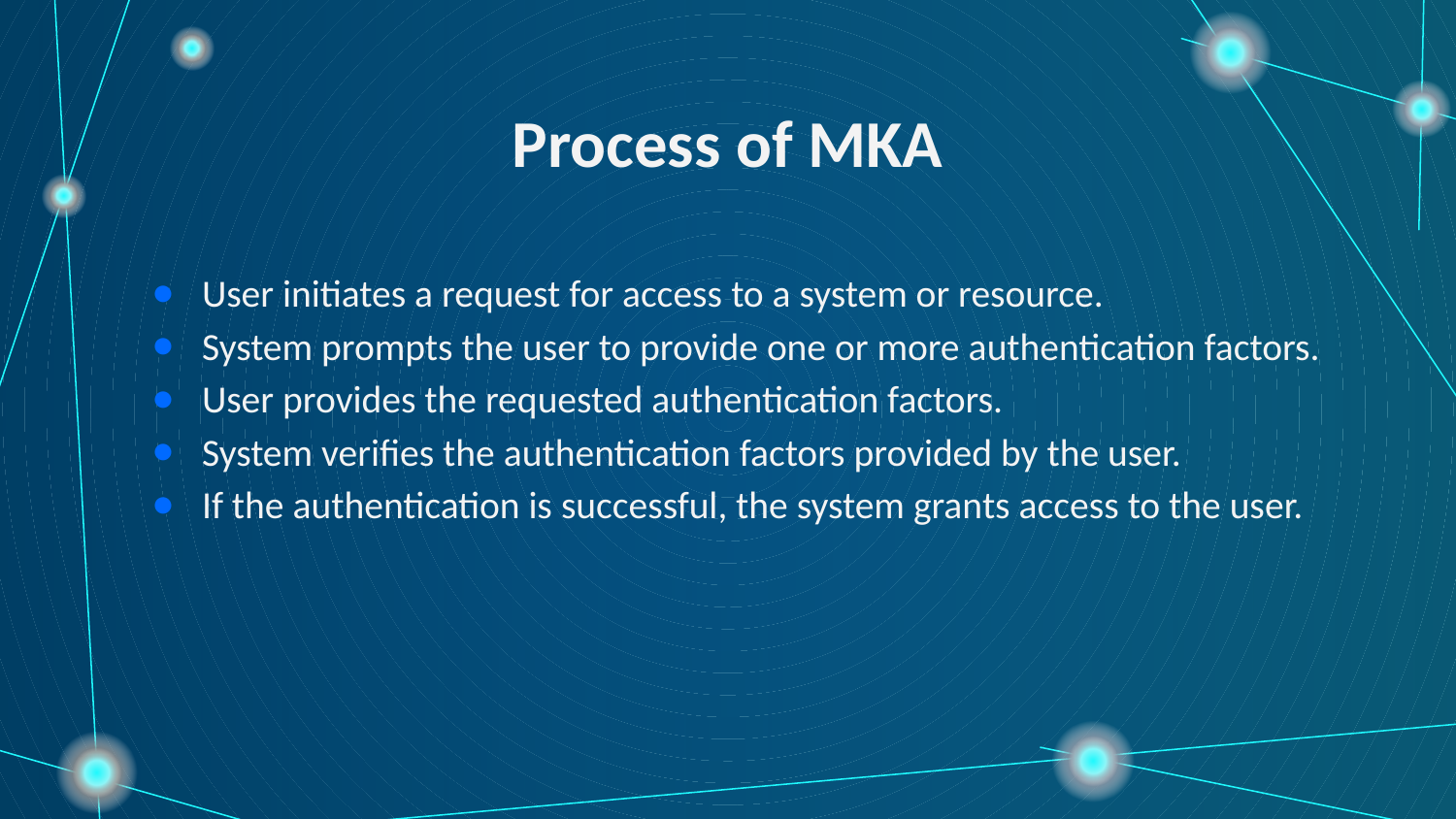

# Process of MKA
User initiates a request for access to a system or resource.
System prompts the user to provide one or more authentication factors.
User provides the requested authentication factors.
System verifies the authentication factors provided by the user.
If the authentication is successful, the system grants access to the user.